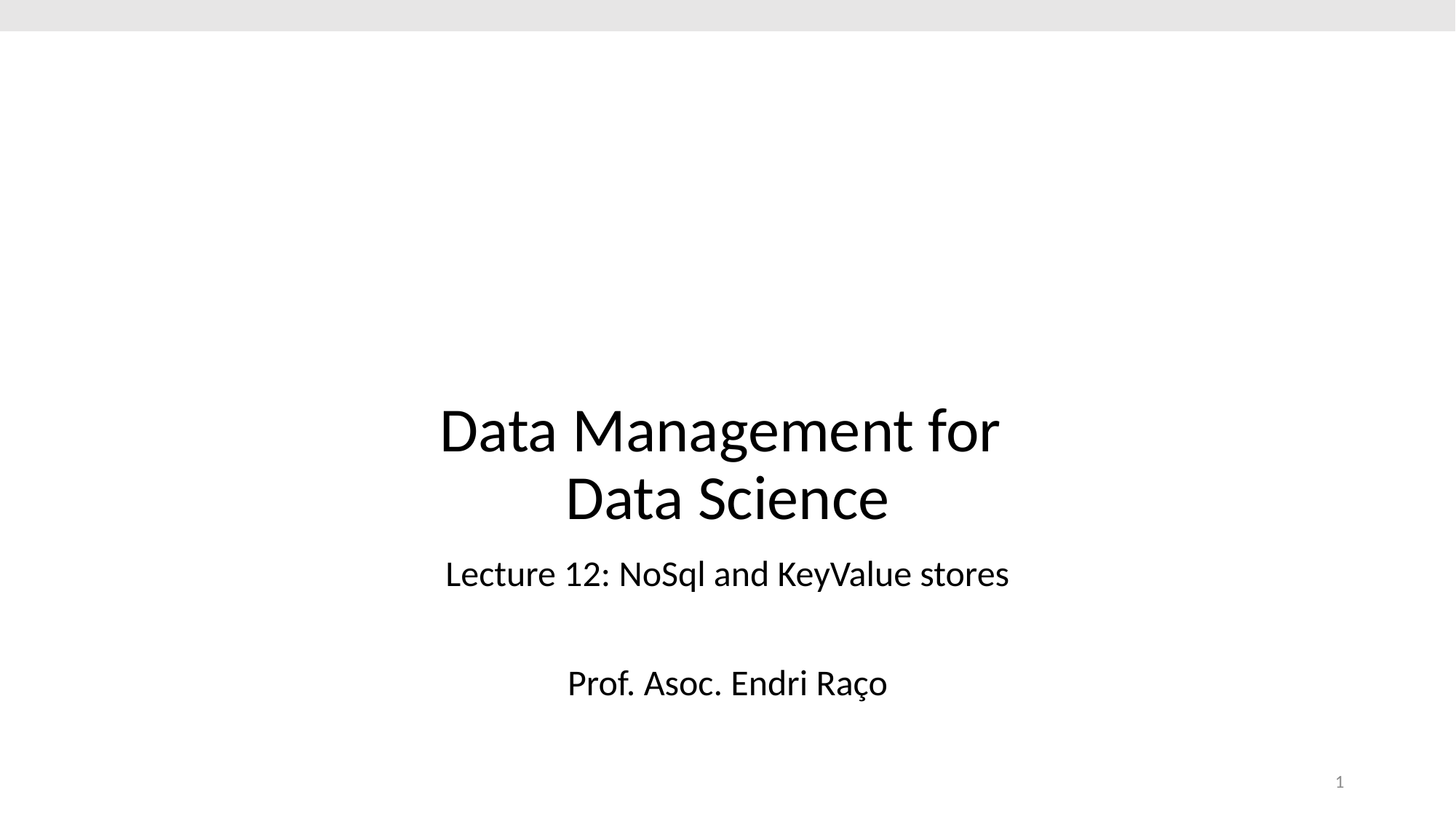

# Data Management for Data Science
Lecture 12: NoSql and KeyValue stores

Prof. Asoc. Endri Raço
1